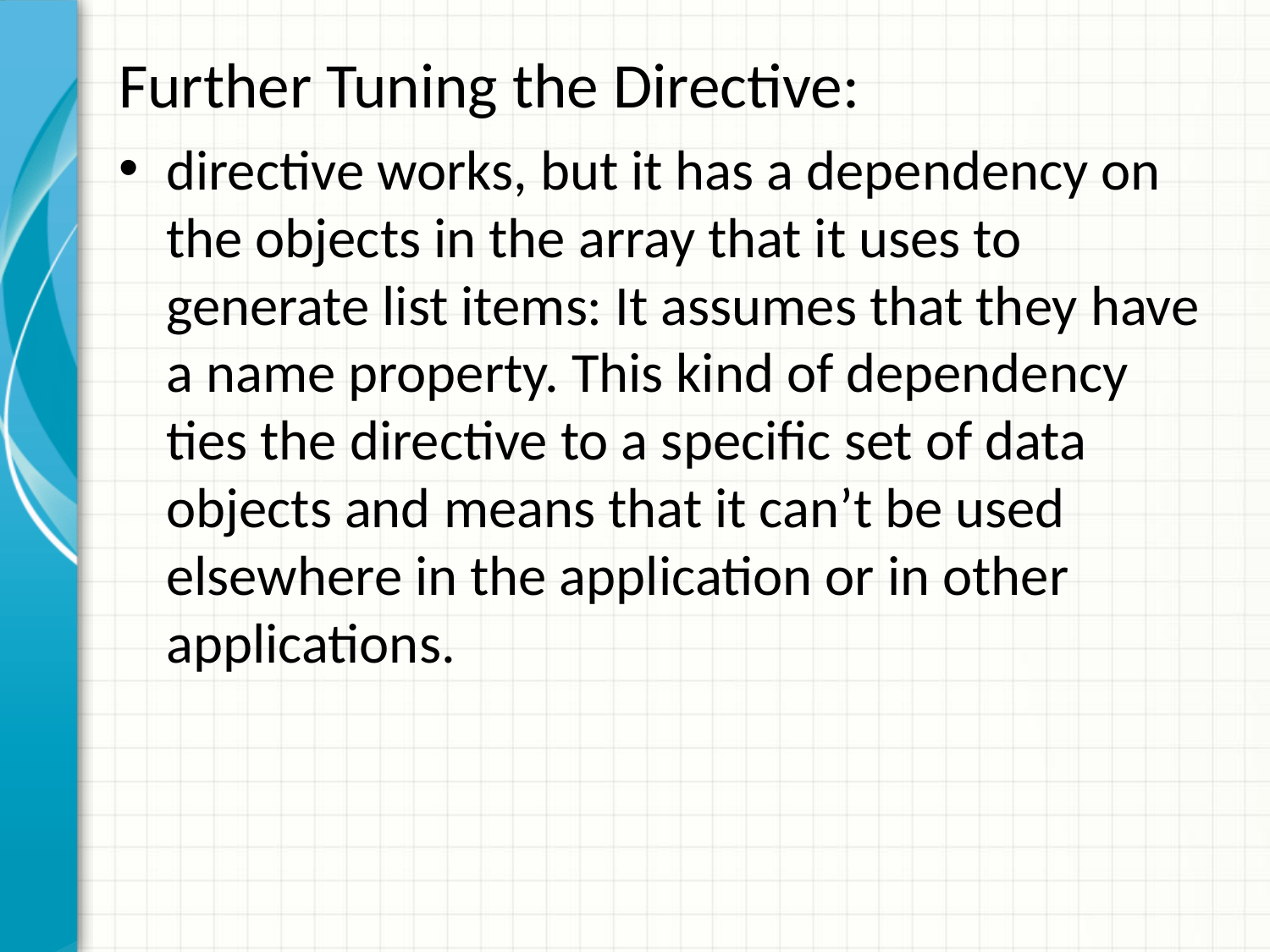

# Further Tuning the Directive:
directive works, but it has a dependency on the objects in the array that it uses to generate list items: It assumes that they have a name property. This kind of dependency ties the directive to a specific set of data objects and means that it can’t be used elsewhere in the application or in other applications.